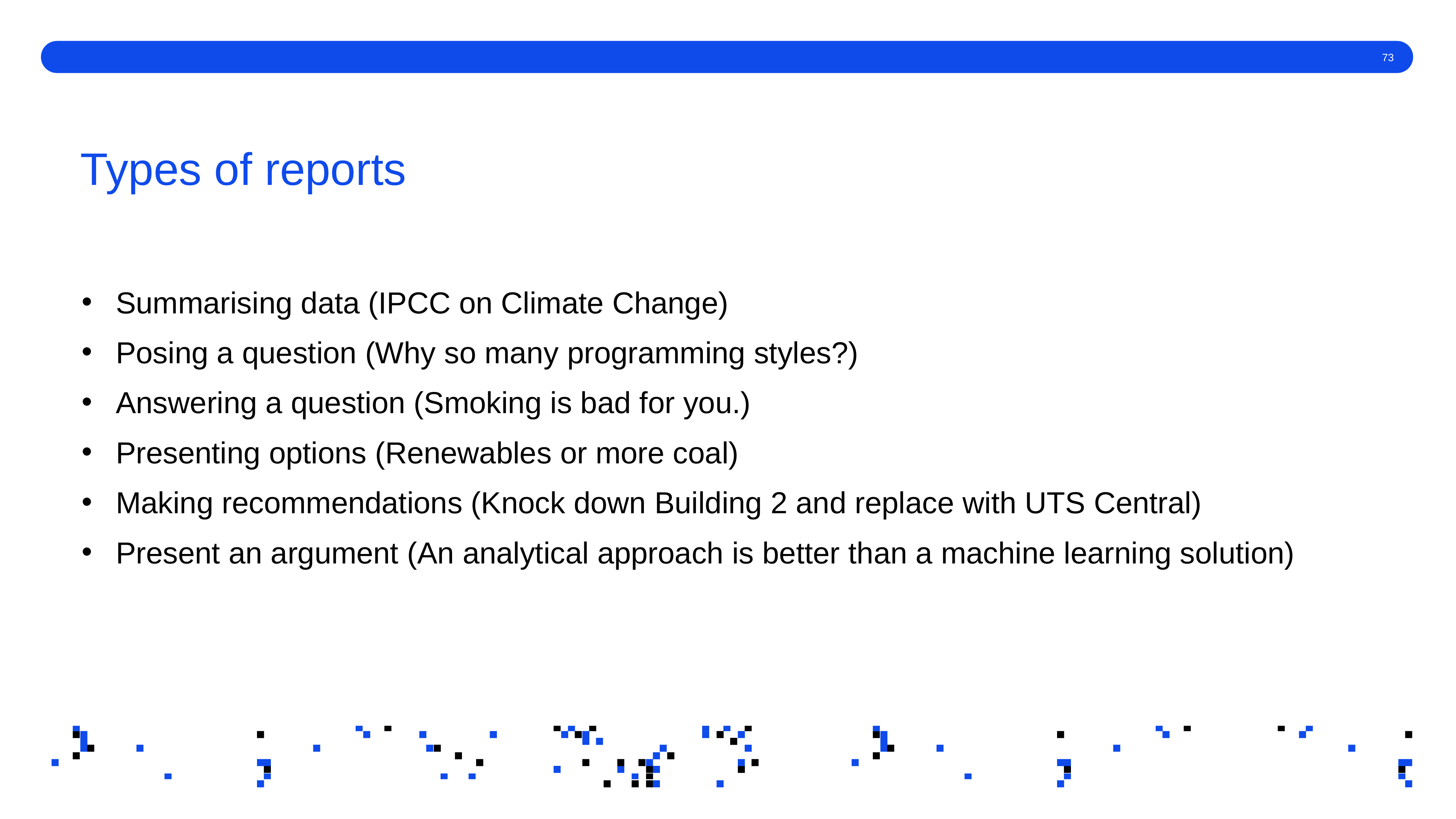

# Types of reports
Summarising data (IPCC on Climate Change)
Posing a question (Why so many programming styles?)
Answering a question (Smoking is bad for you.)
Presenting options (Renewables or more coal)
Making recommendations (Knock down Building 2 and replace with UTS Central)
Present an argument (An analytical approach is better than a machine learning solution)